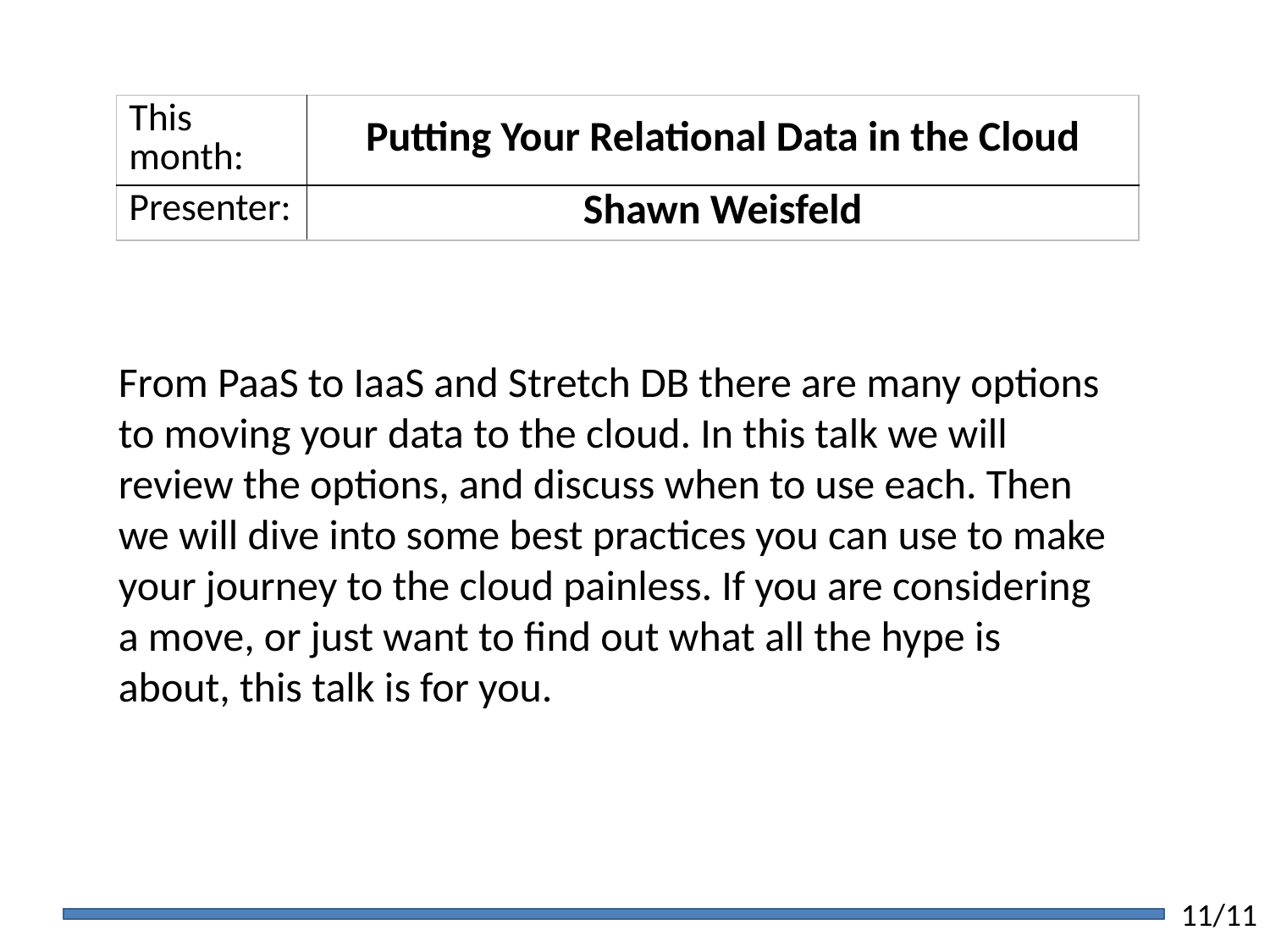

| This month: | Putting Your Relational Data in the Cloud |
| --- | --- |
| Presenter: | Shawn Weisfeld |
From PaaS to IaaS and Stretch DB there are many options to moving your data to the cloud. In this talk we will review the options, and discuss when to use each. Then we will dive into some best practices you can use to make your journey to the cloud painless. If you are considering a move, or just want to find out what all the hype is about, this talk is for you.